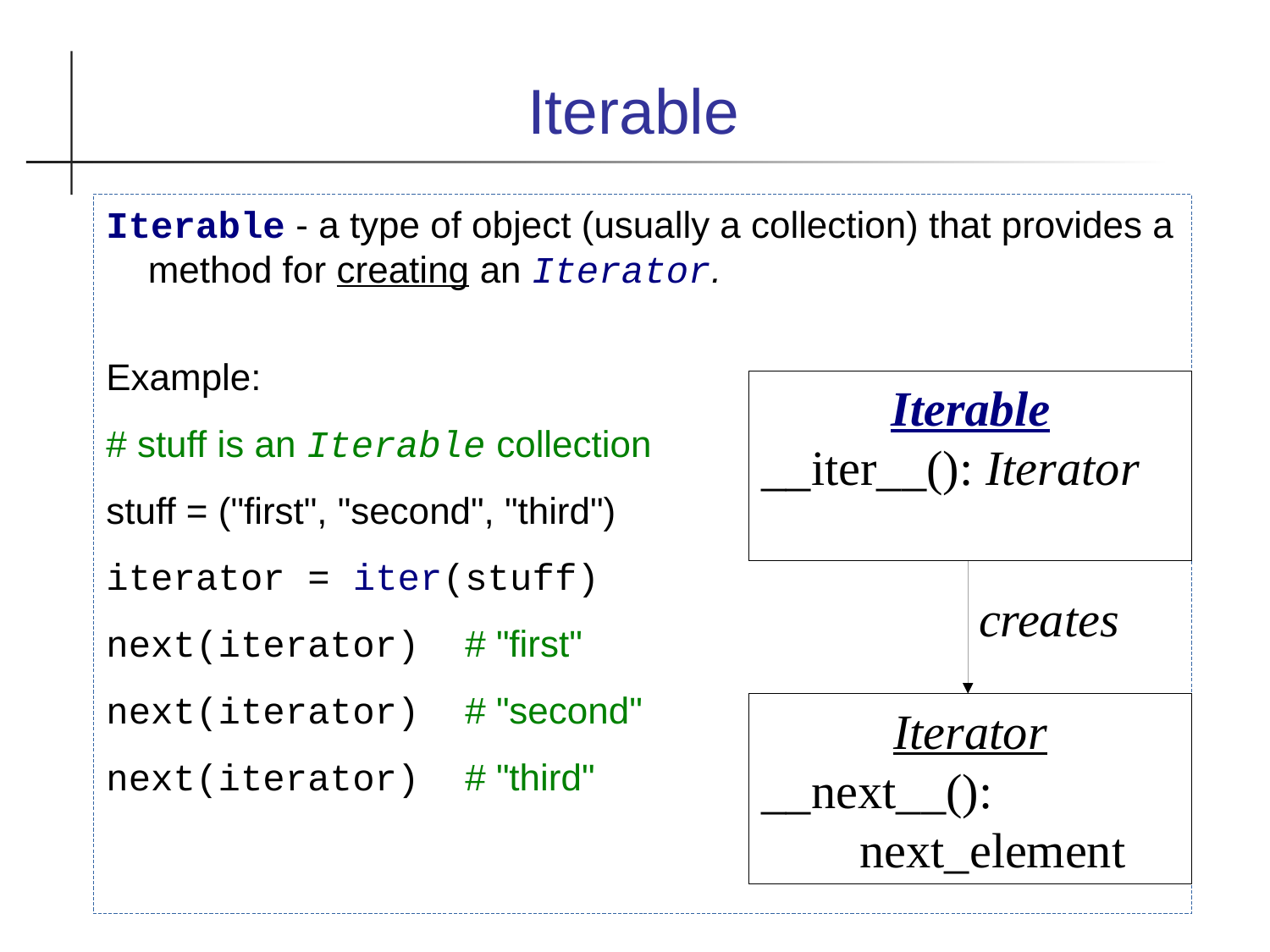

Iterable
Iterable - a type of object (usually a collection) that provides a method for creating an Iterator.

Example:
# stuff is an Iterable collection
stuff = ("first", "second", "third")
iterator = iter(stuff)
next(iterator)  # "first"
next(iterator)  # "second"
next(iterator)  # "third"

Iterable
__iter__(): Iterator

creates
Iterator
__next__():
        next_element